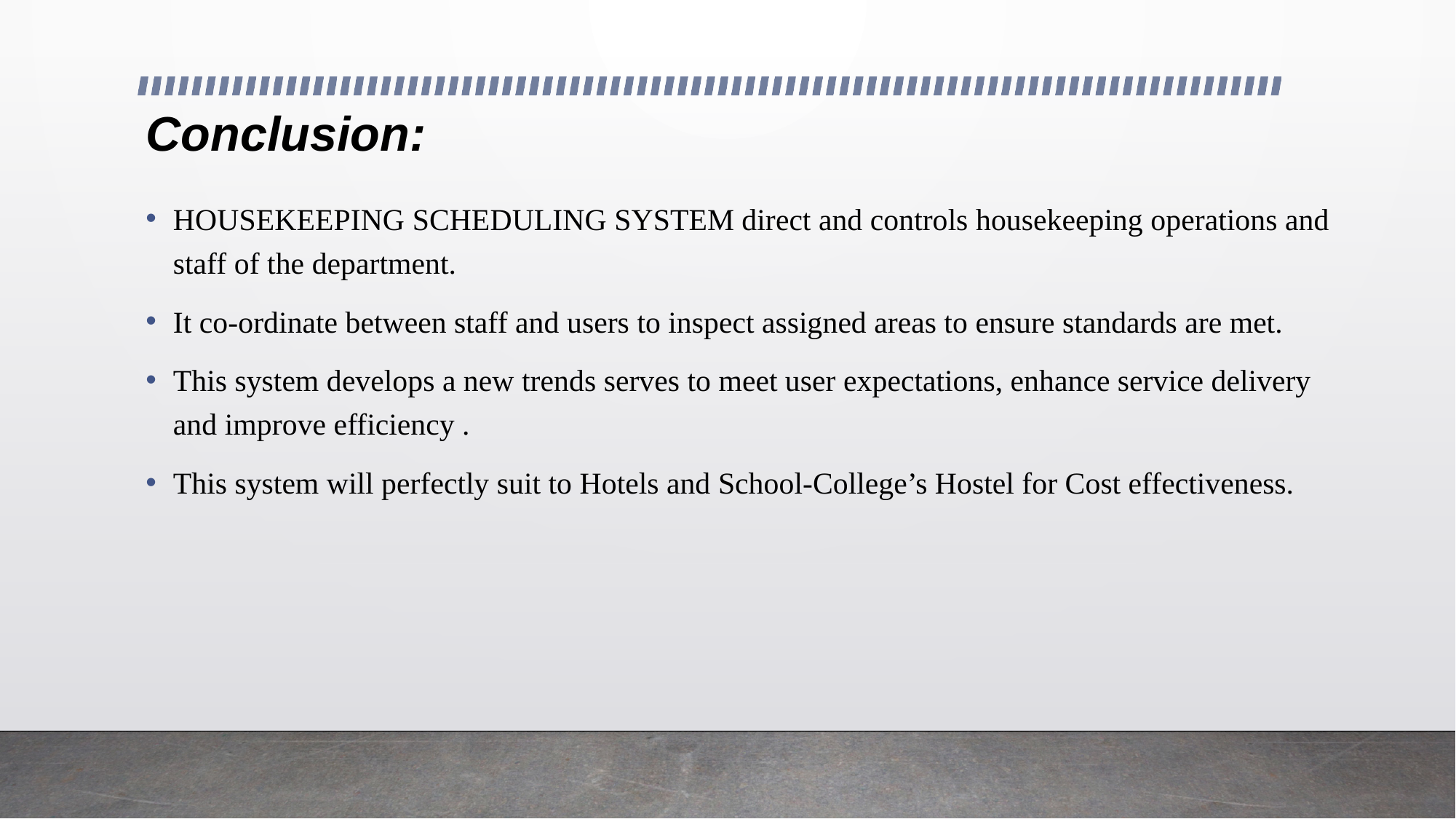

# Conclusion:
HOUSEKEEPING SCHEDULING SYSTEM direct and controls housekeeping operations and staff of the department.
It co-ordinate between staff and users to inspect assigned areas to ensure standards are met.
This system develops a new trends serves to meet user expectations, enhance service delivery and improve efficiency .
This system will perfectly suit to Hotels and School-College’s Hostel for Cost effectiveness.